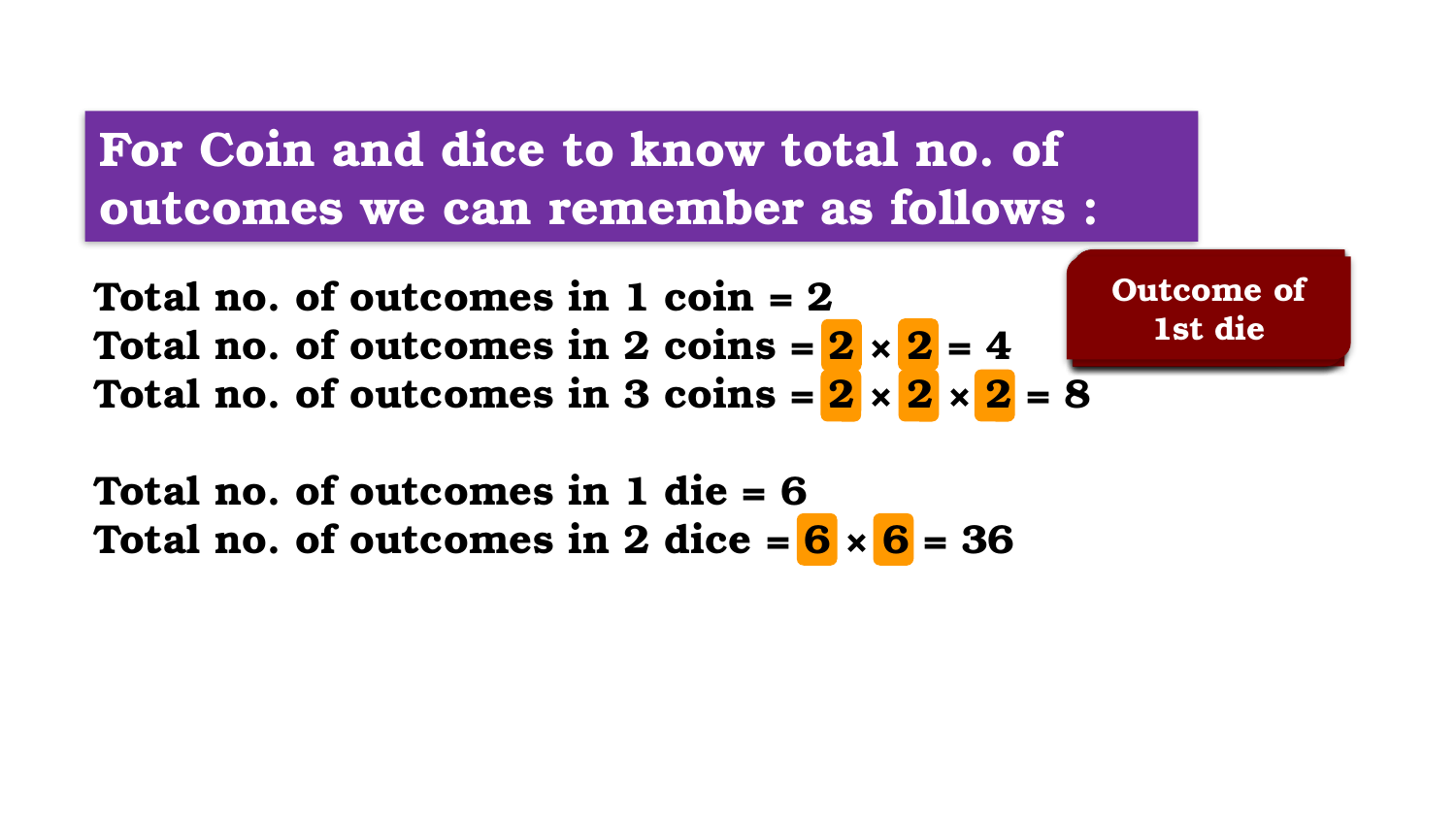

For Coin and dice to know total no. of
outcomes we can remember as follows :

Outcome of 1st coin

Outcome of 2nd die

Outcome of 2nd coin

Outcome of 3rd coin

Outcome of 1st coin

Outcome of 2nd coin
Outcome of 1st die
Total no. of outcomes in 1 coin = 2
Total no. of outcomes in 2 coins = 2 × 2 = 4
Total no. of outcomes in 3 coins = 2 × 2 × 2 = 8

Total no. of outcomes in 1 die = 6
Total no. of outcomes in 2 dice = 6 × 6 = 36